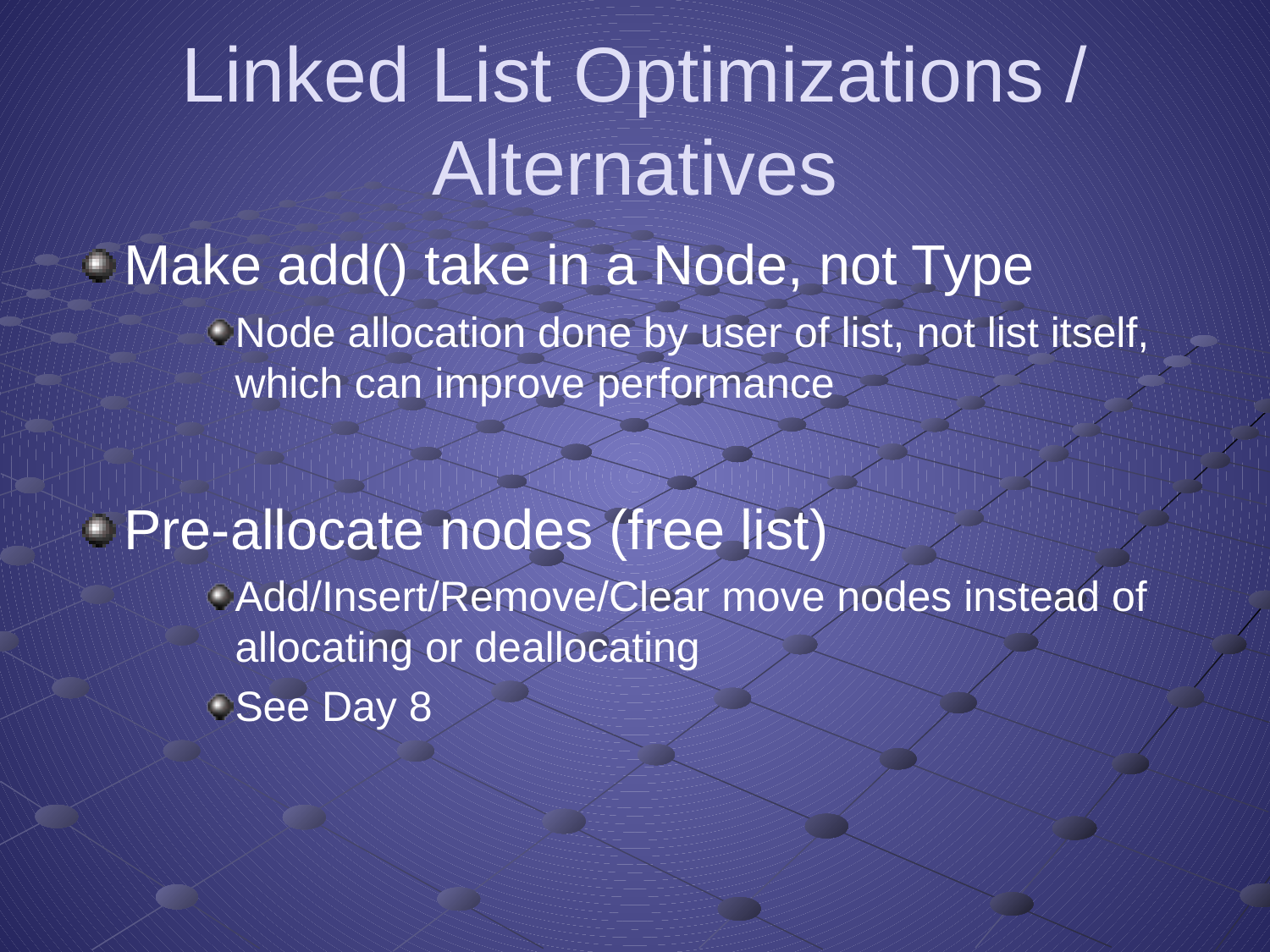

# Linked List Optimizations / Alternatives
Make add() take in a Node, not Type
Node allocation done by user of list, not list itself, which can improve performance

Pre-allocate nodes (free list)
Add/Insert/Remove/Clear move nodes instead of allocating or deallocating
See Day 8